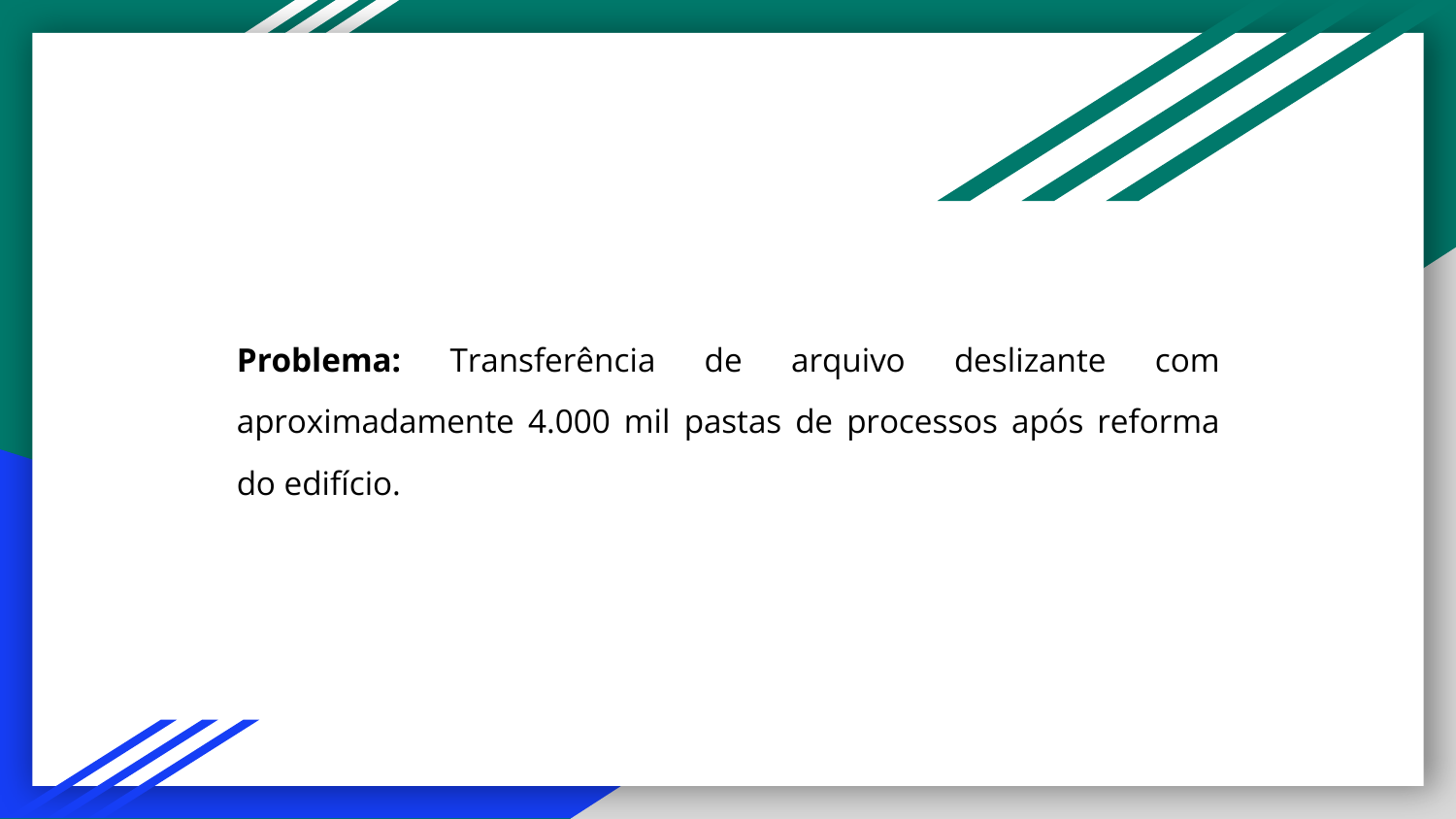

# Problema: Transferência de arquivo deslizante com aproximadamente 4.000 mil pastas de processos após reforma do edifício.